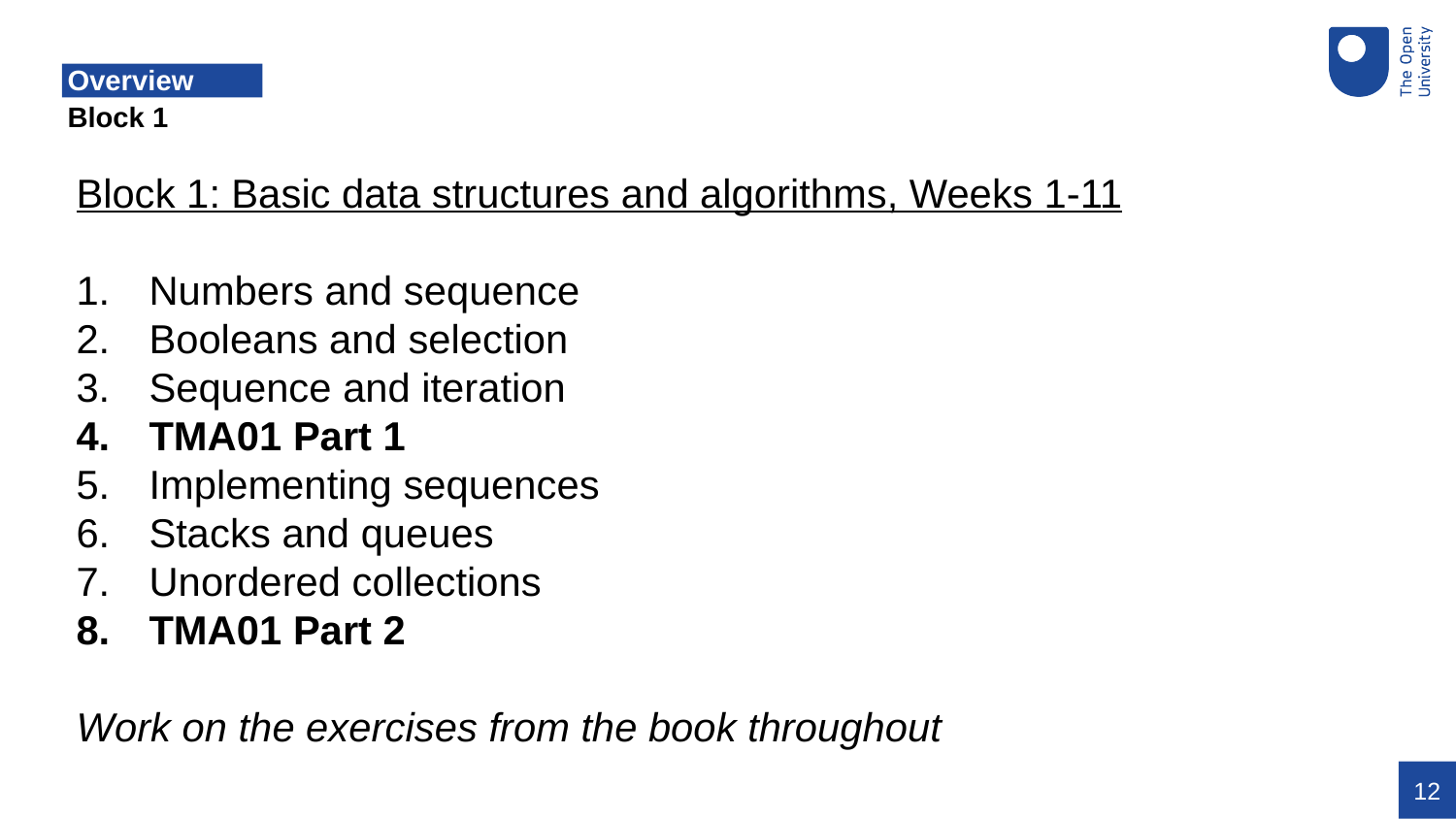

# Overview
Block 1
Block 1: Basic data structures and algorithms, Weeks 1-11

Numbers and sequence
Booleans and selection
Sequence and iteration
TMA01 Part 1
Implementing sequences
Stacks and queues
Unordered collections
TMA01 Part 2

Work on the exercises from the book throughout
12